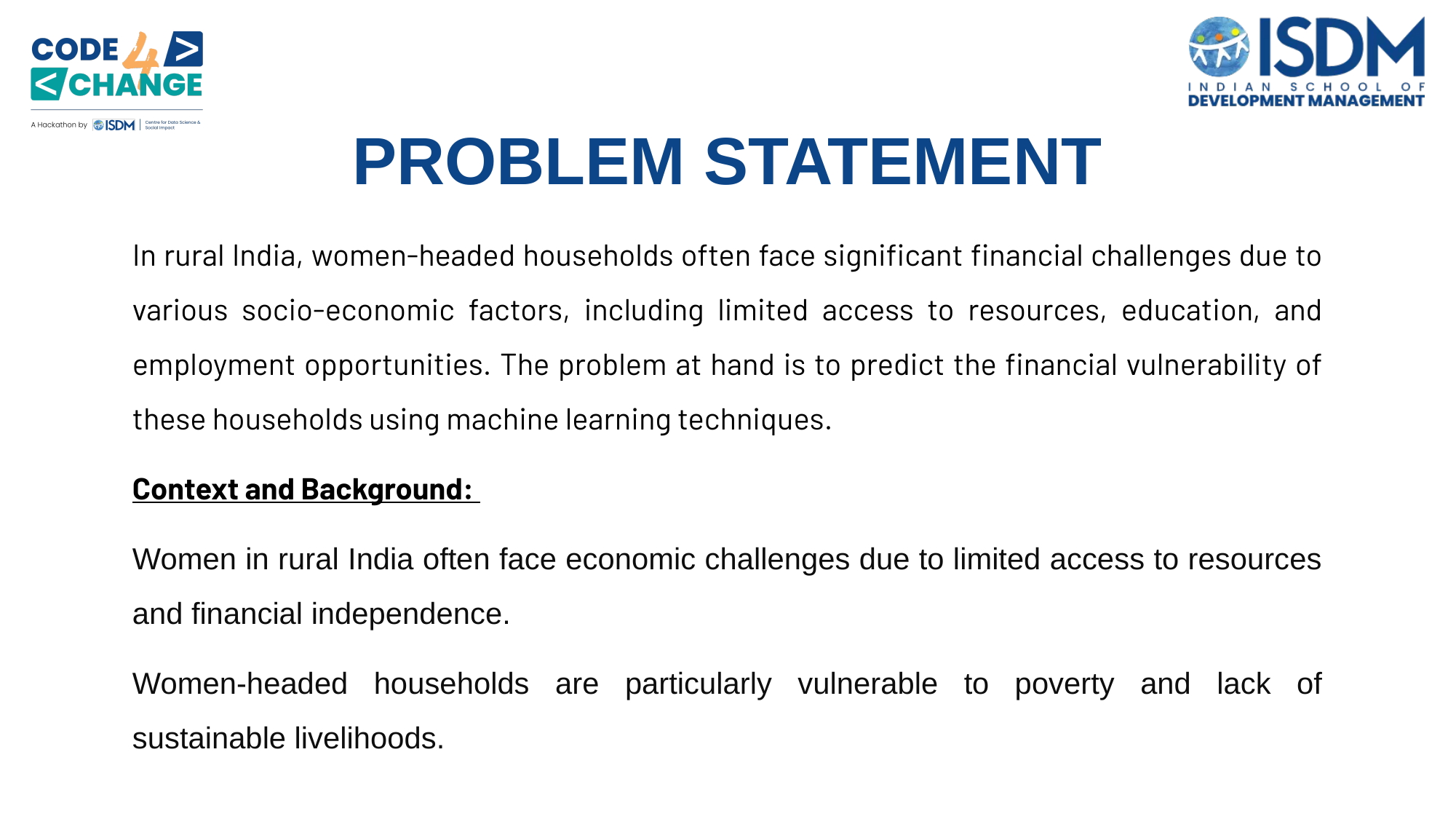

PROBLEM STATEMENT
In rural India, women-headed households often face significant financial challenges due to various socio-economic factors, including limited access to resources, education, and employment opportunities. The problem at hand is to predict the financial vulnerability of these households using machine learning techniques.
Context and Background:
Women in rural India often face economic challenges due to limited access to resources and financial independence.
Women-headed households are particularly vulnerable to poverty and lack of sustainable livelihoods.